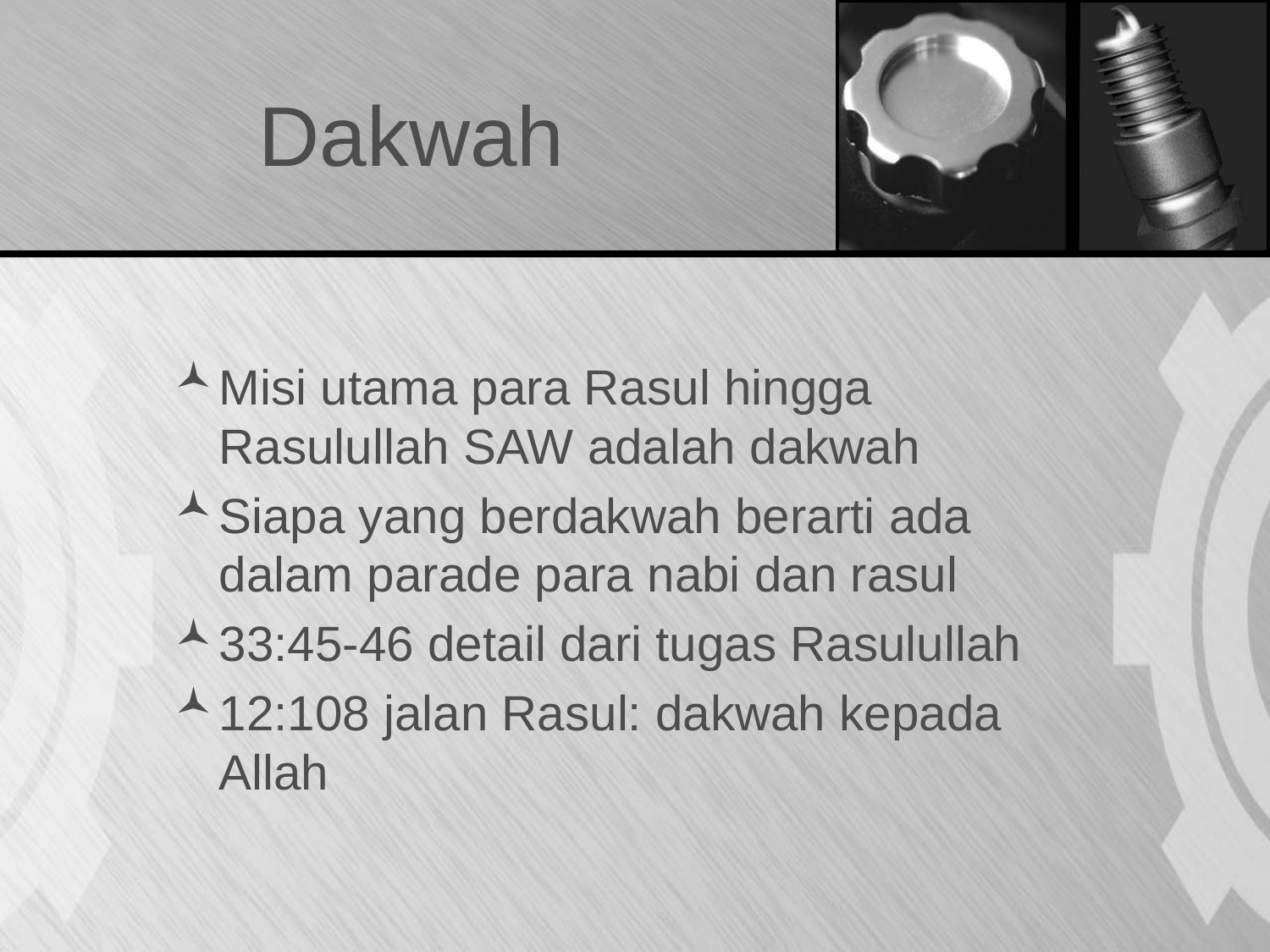

# Dakwah
Misi utama para Rasul hingga Rasulullah SAW adalah dakwah
Siapa yang berdakwah berarti ada dalam parade para nabi dan rasul
33:45-46 detail dari tugas Rasulullah
12:108 jalan Rasul: dakwah kepada Allah